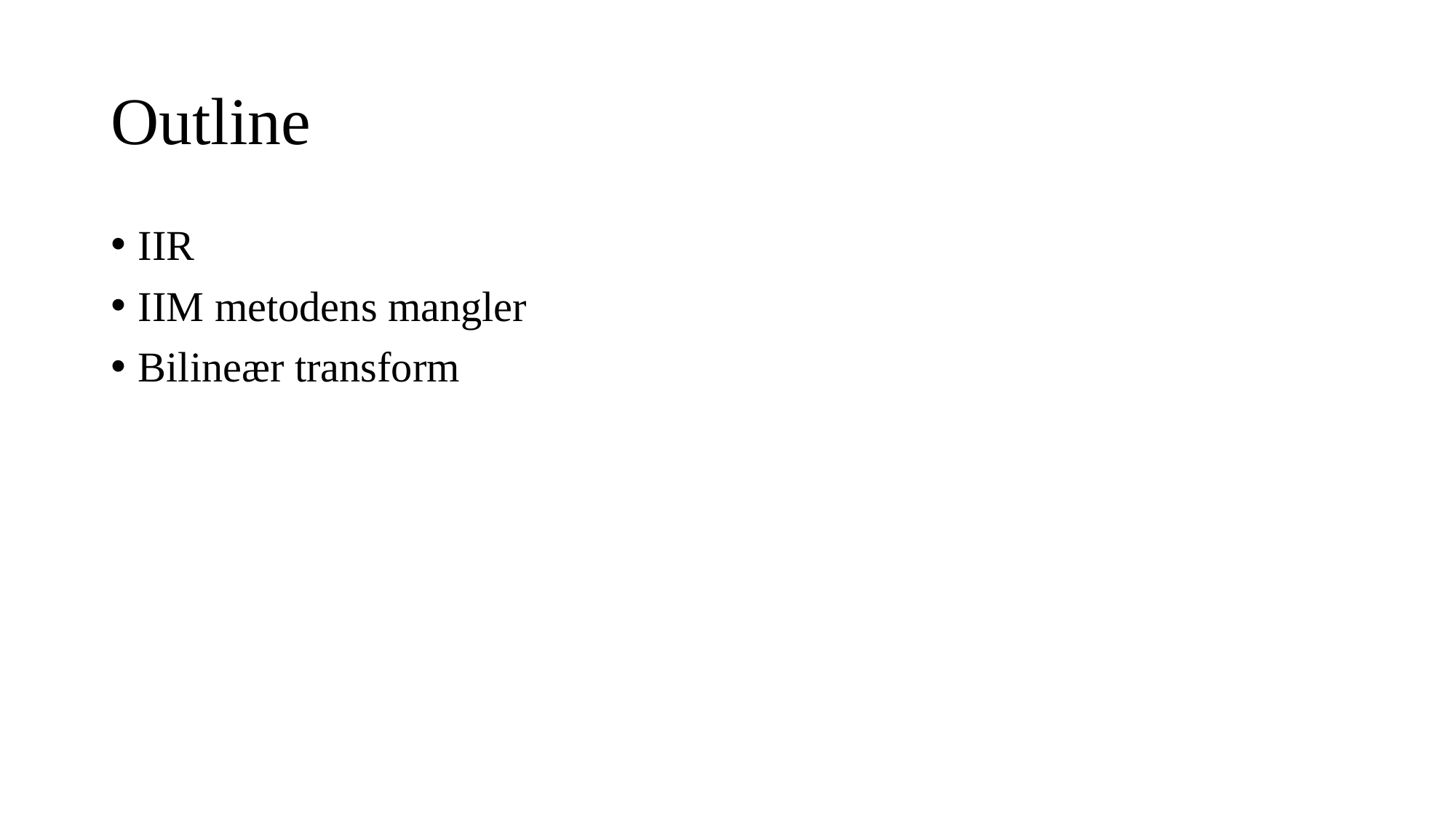

# Outline
IIR
IIM metodens mangler
Bilineær transform